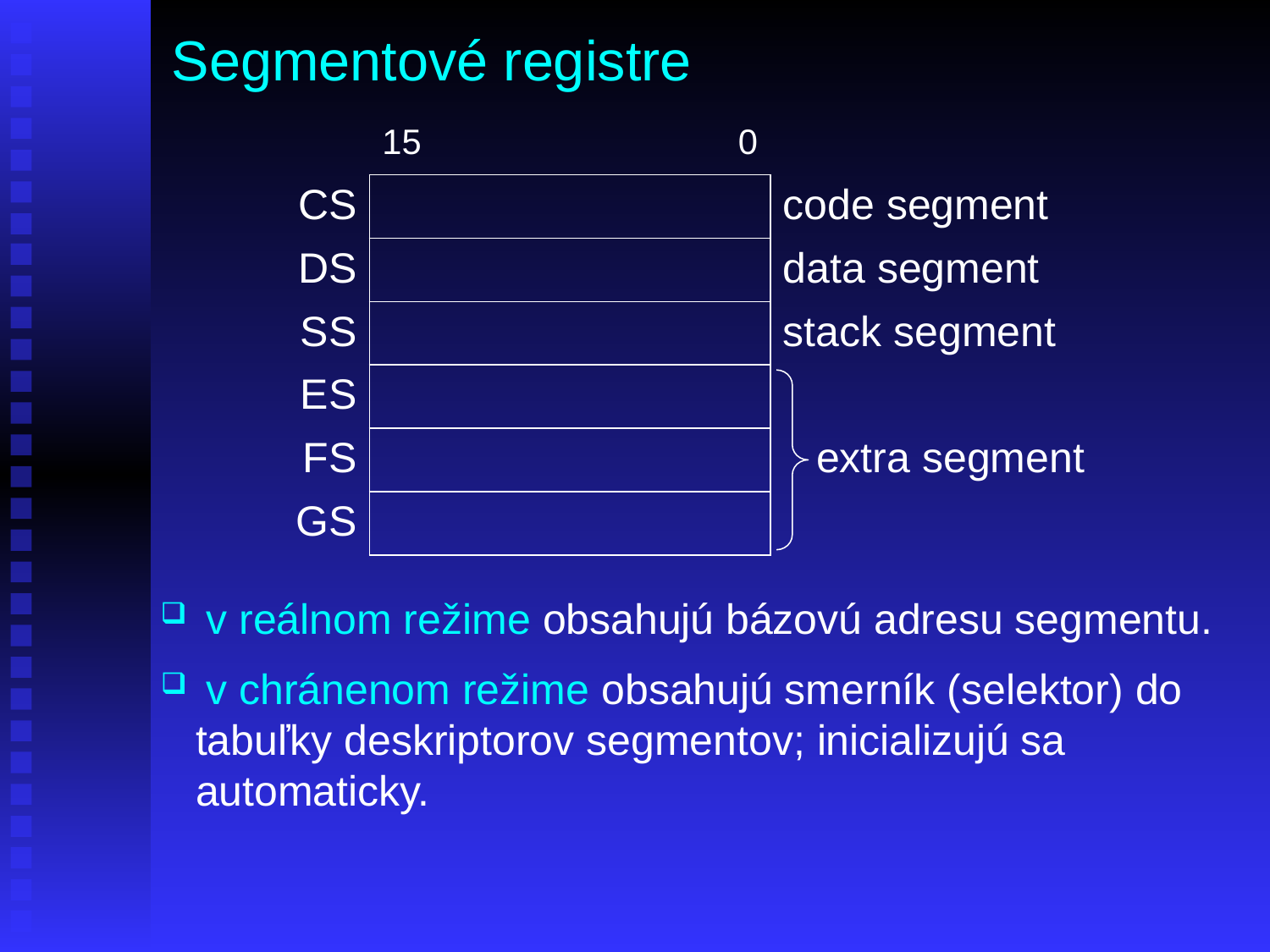

# Segmentové registre
|  | 15 |  |  | 0 |  |
| --- | --- | --- | --- | --- | --- |
| CS |  |  |  |  | code segment |
| DS |  |  |  |  | data segment |
| SS |  |  |  |  | stack segment |
| ES |  |  |  |  |  |
| FS |  |  |  |  | extra segment |
| GS |  |  |  |  |  |

 v reálnom režime obsahujú bázovú adresu segmentu.
 v chránenom režime obsahujú smerník (selektor) do tabuľky deskriptorov segmentov; inicializujú sa automaticky.